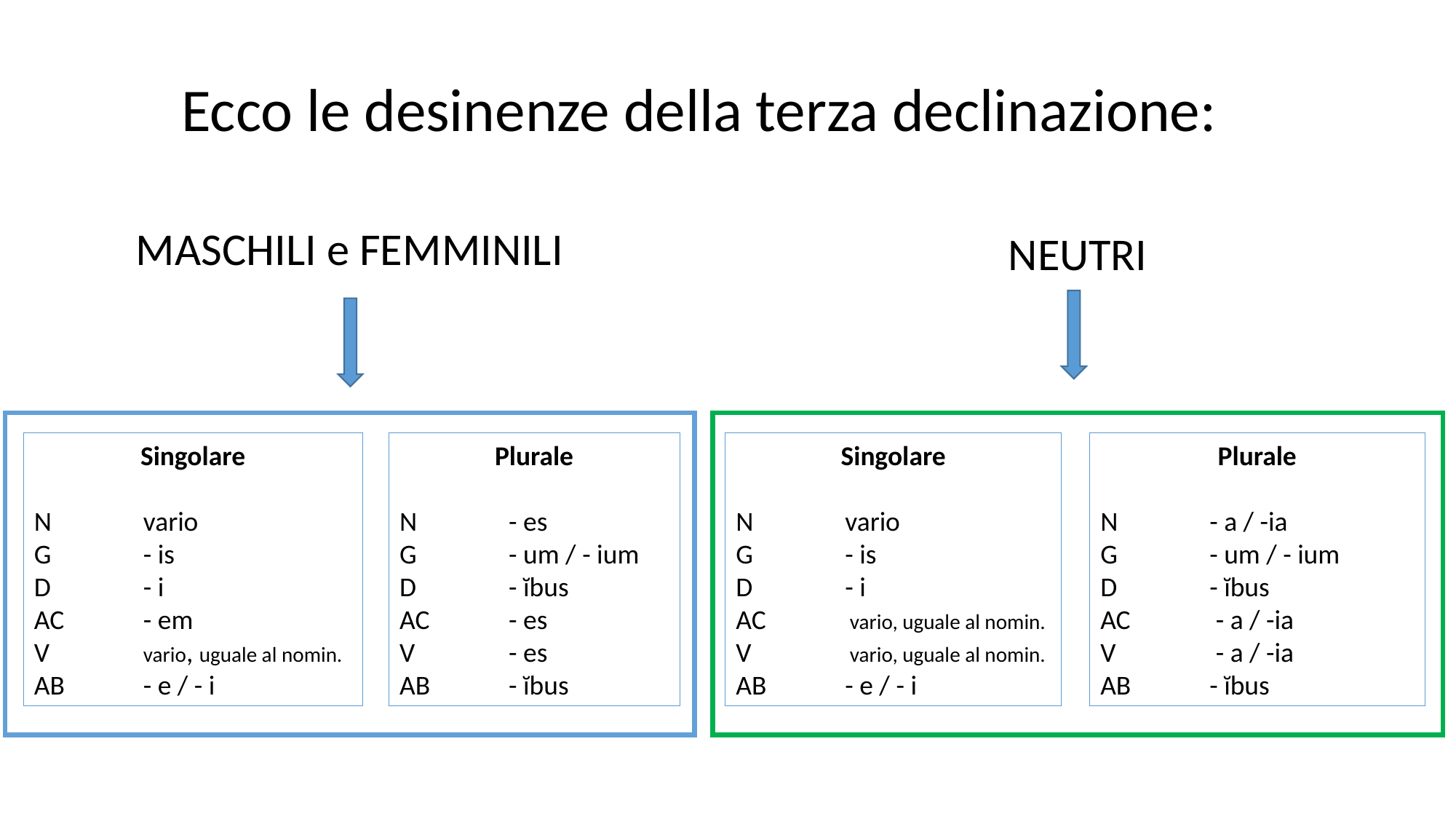

Ecco le desinenze della terza declinazione:

MASCHILI e FEMMINILI
NEUTRI

Singolare

N	vario
G	- is
D	- i
AC	- em
V	vario, uguale al nomin.
AB	- e / - i
Plurale

N	- es
G	- um / - ium
D	- ĭbus
AC	- es
V	- es
AB	- ĭbus
Singolare

N	vario
G	- is
D	- i
AC	 vario, uguale al nomin.
V	 vario, uguale al nomin.
AB	- e / - i
Plurale

N	- a / -ia
G	- um / - ium
D	- ĭbus
AC	 - a / -ia
V	 - a / -ia
AB	- ĭbus